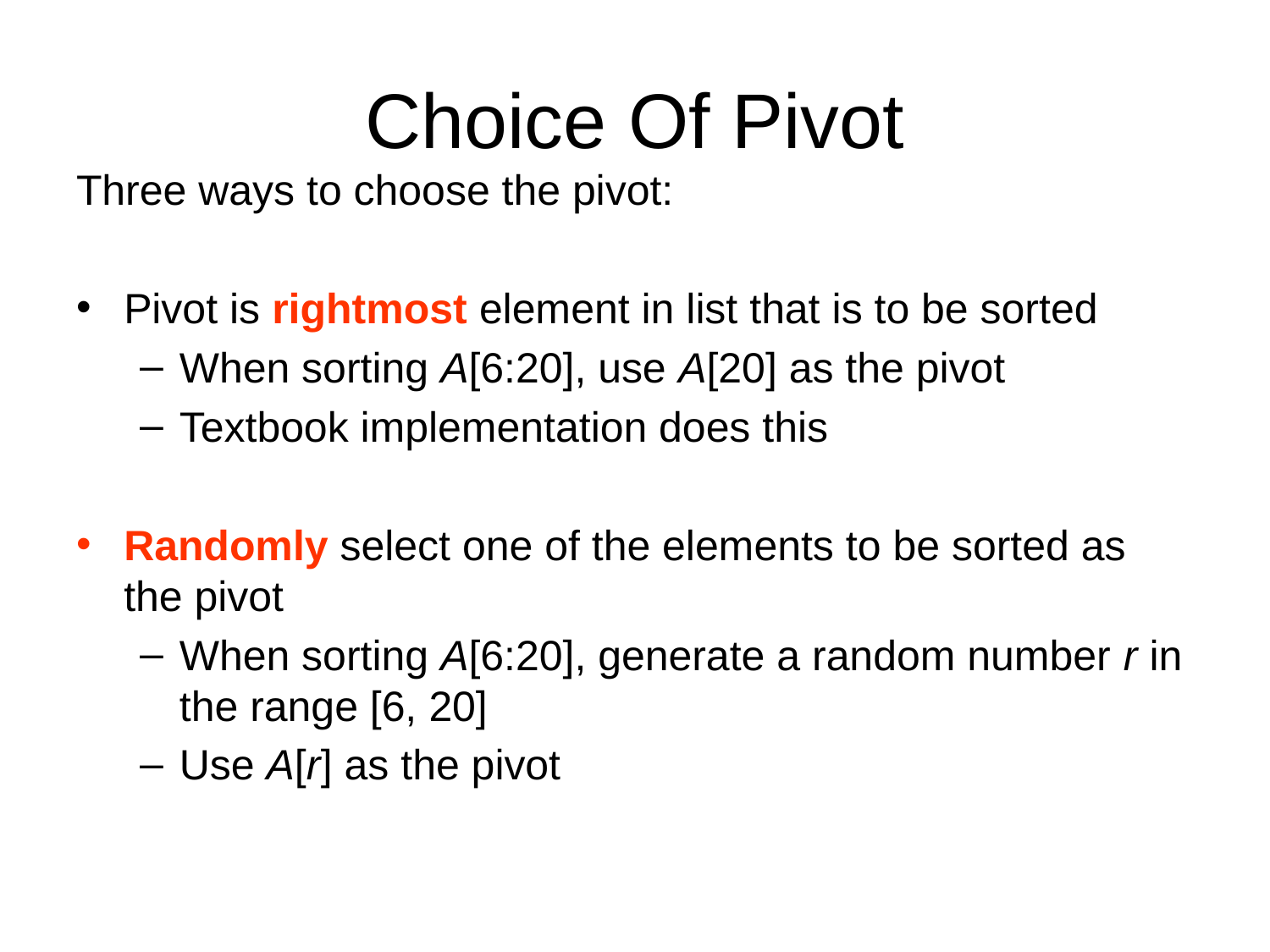

# Choice Of Pivot
Three ways to choose the pivot:

Pivot is rightmost element in list that is to be sorted
When sorting A[6:20], use A[20] as the pivot
Textbook implementation does this

Randomly select one of the elements to be sorted as the pivot
When sorting A[6:20], generate a random number r in the range [6, 20]
Use A[r] as the pivot